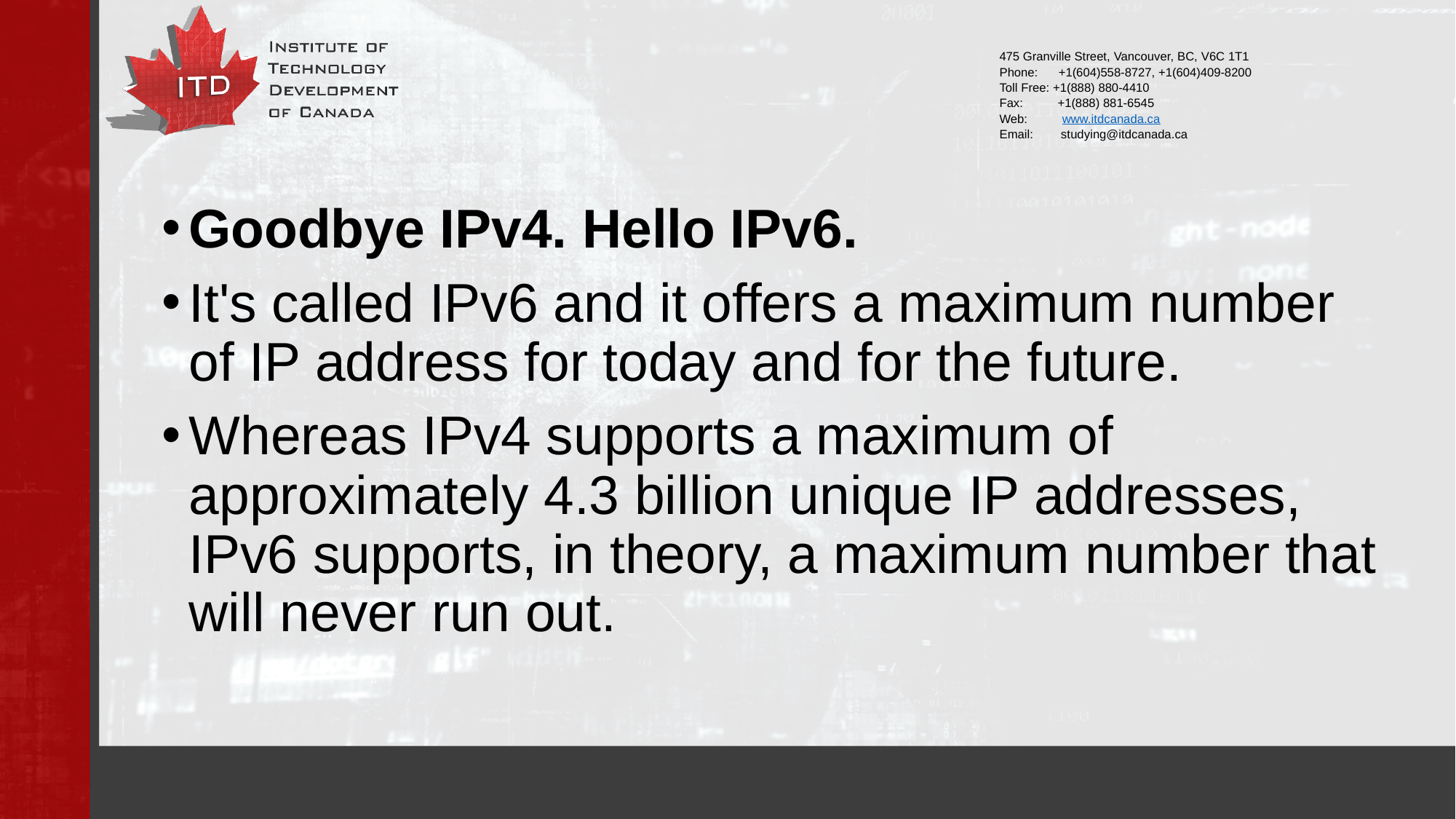

Goodbye IPv4. Hello IPv6.
It's called IPv6 and it offers a maximum number of IP address for today and for the future.
Whereas IPv4 supports a maximum of approximately 4.3 billion unique IP addresses, IPv6 supports, in theory, a maximum number that will never run out.